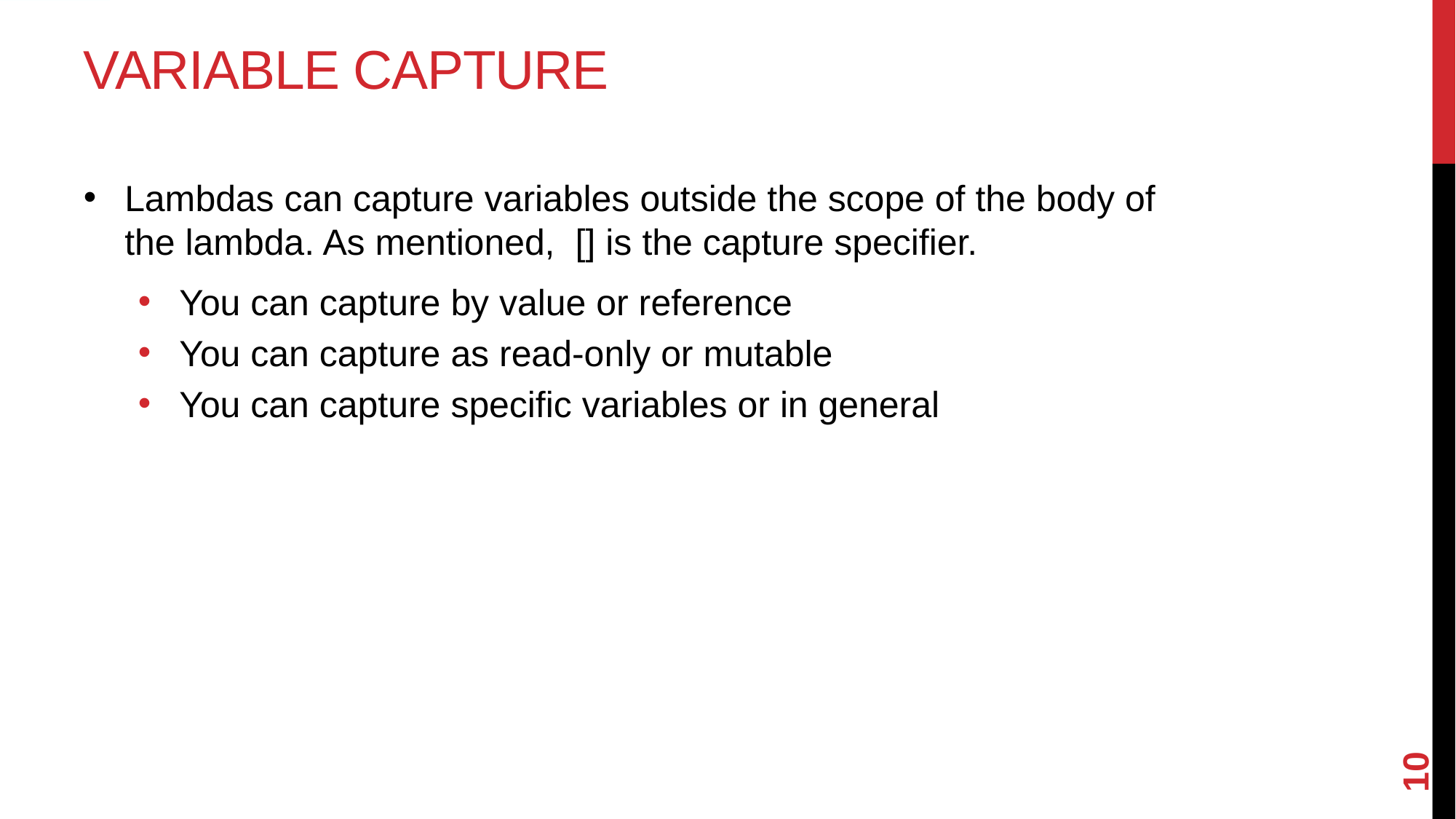

# Variable capture
Lambdas can capture variables outside the scope of the body of the lambda. As mentioned,  [] is the capture specifier.
You can capture by value or reference
You can capture as read-only or mutable
You can capture specific variables or in general

10